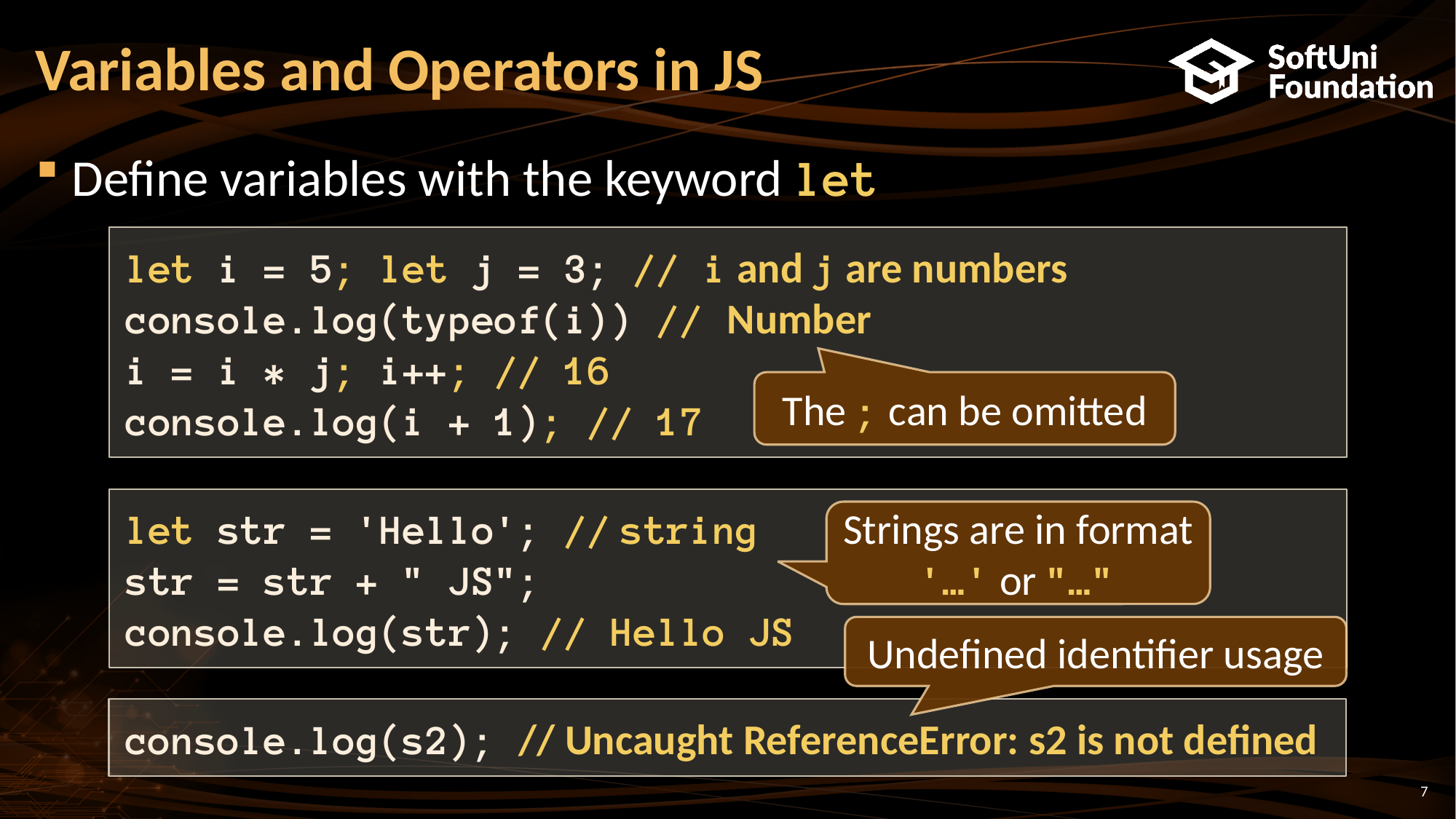

# Variables and Operators in JS
Define variables with the keyword let
let i = 5; let j = 3; // i and j are numbers
console.log(typeof(i)) // Number
i = i * j; i++; // 16
console.log(i + 1); // 17
The ; can be omitted
let str = 'Hello'; // string
str = str + " JS";
console.log(str); // Hello JS
Strings are in format '…' or "…"
Undefined identifier usage
console.log(s2); // Uncaught ReferenceError: s2 is not defined
7